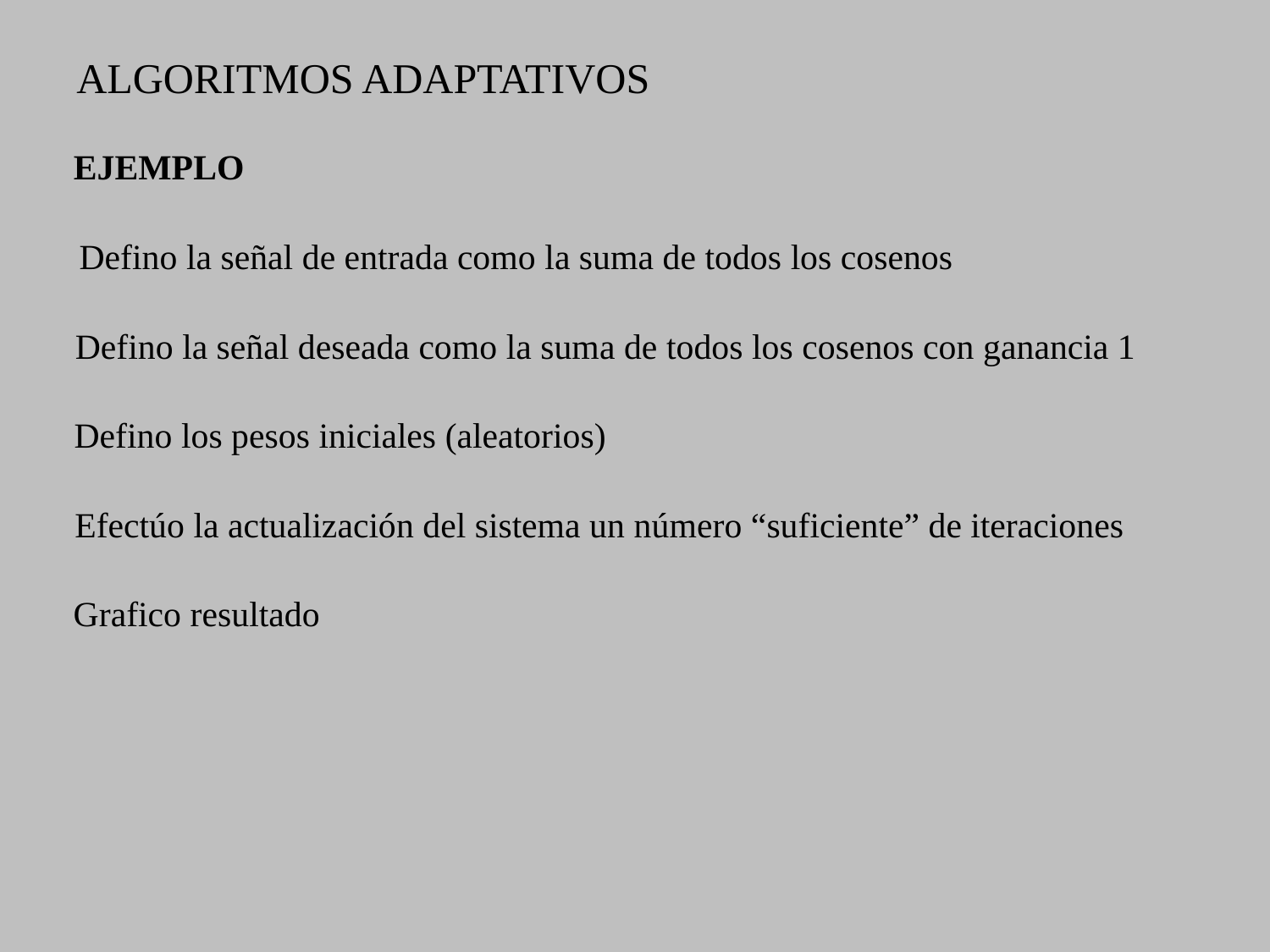

ALGORITMOS ADAPTATIVOS

EJEMPLO

Defino la señal de entrada como la suma de todos los cosenos

Defino la señal deseada como la suma de todos los cosenos con ganancia 1

Defino los pesos iniciales (aleatorios)
Efectúo la actualización del sistema un número “suficiente” de iteraciones
Grafico resultado